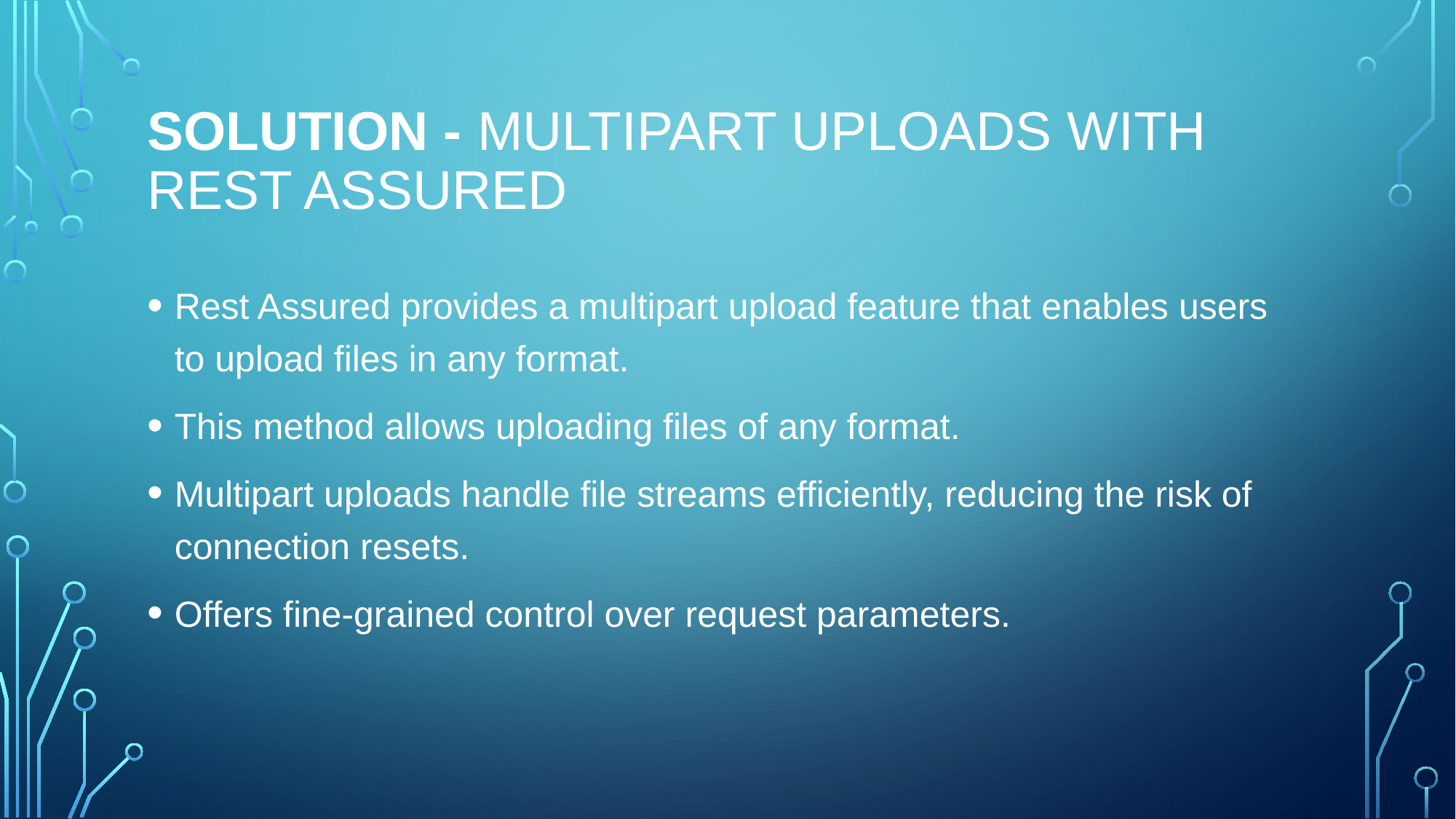

# Solution - Multipart Uploads with REST Assured
Rest Assured provides a multipart upload feature that enables users to upload files in any format.
This method allows uploading files of any format.
Multipart uploads handle file streams efficiently, reducing the risk of connection resets.
Offers fine-grained control over request parameters.